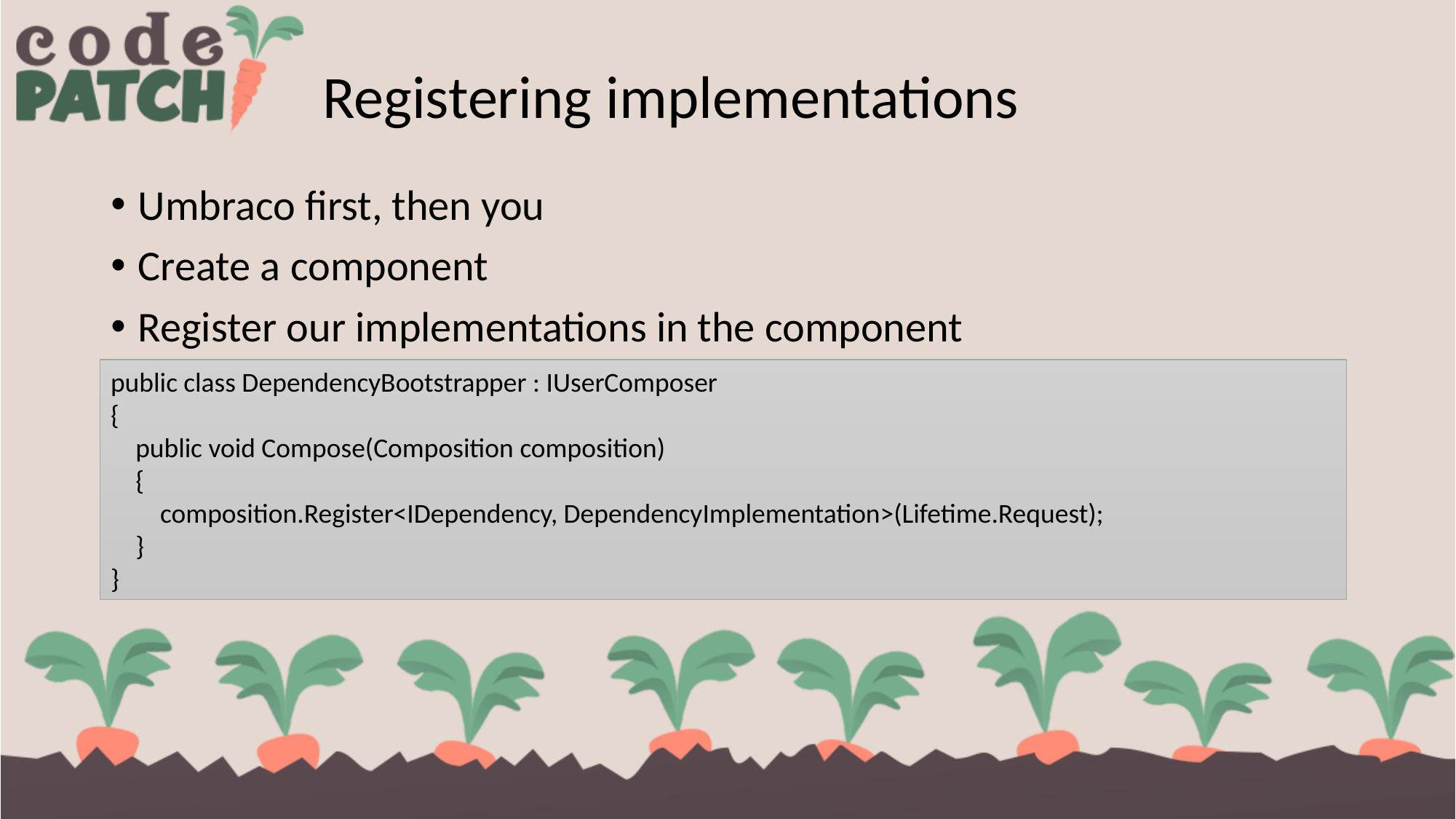

# Registering implementations
Umbraco first, then you
Create a component
Register our implementations in the component
public class DependencyBootstrapper : IUserComposer
{
    public void Compose(Composition composition)
    {
        composition.Register<IDependency, DependencyImplementation>(Lifetime.Request);
    }
}